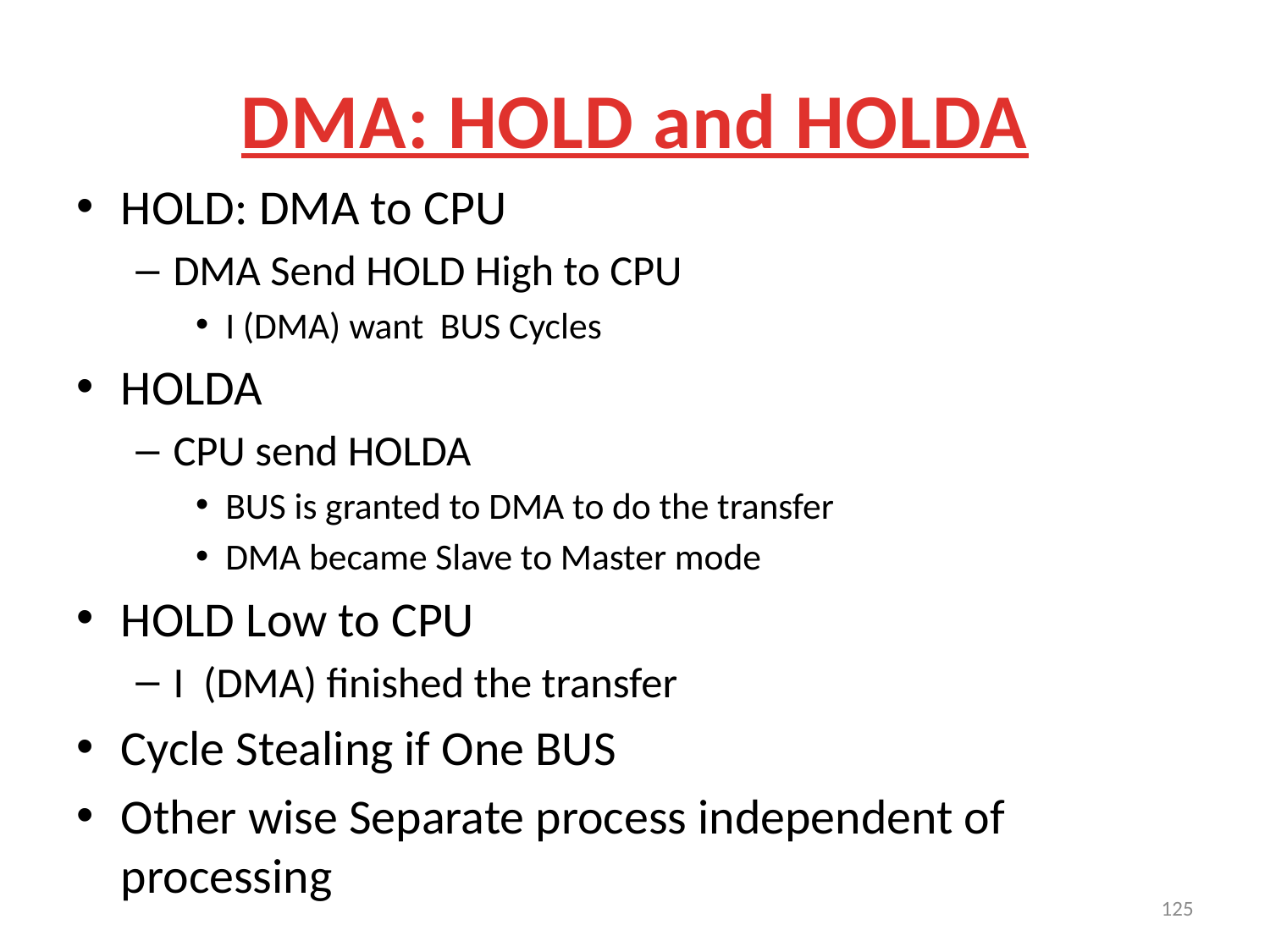

# DMA: HOLD and HOLDA
HOLD: DMA to CPU
DMA Send HOLD High to CPU
I (DMA) want  BUS Cycles
HOLDA
CPU send HOLDA
BUS is granted to DMA to do the transfer
DMA became Slave to Master mode
HOLD Low to CPU
I  (DMA) finished the transfer
Cycle Stealing if One BUS
Other wise Separate process independent of processing
125